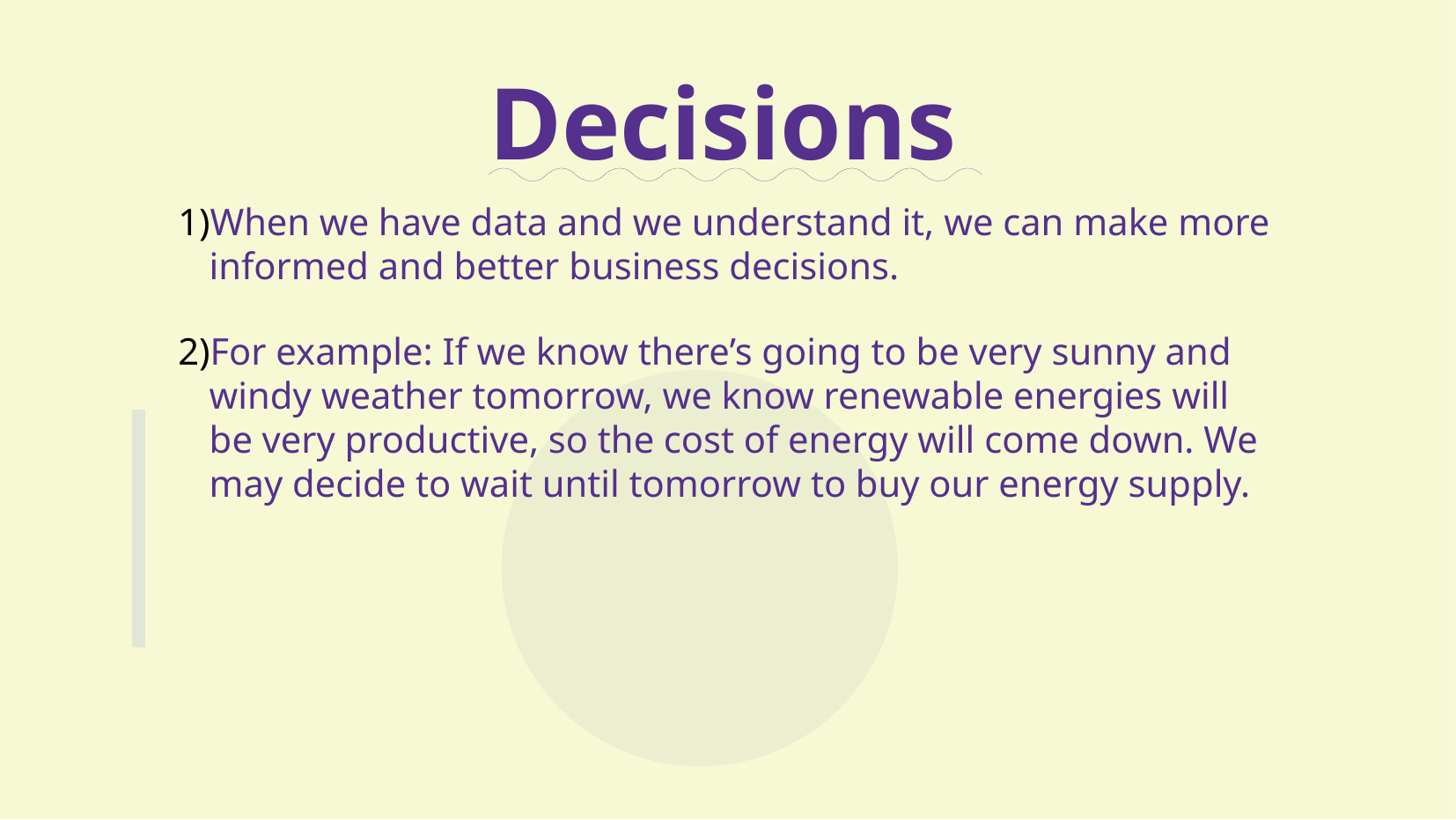

# Decisions
When we have data and we understand it, we can make more informed and better business decisions.
For example: If we know there’s going to be very sunny and windy weather tomorrow, we know renewable energies will be very productive, so the cost of energy will come down. We may decide to wait until tomorrow to buy our energy supply.